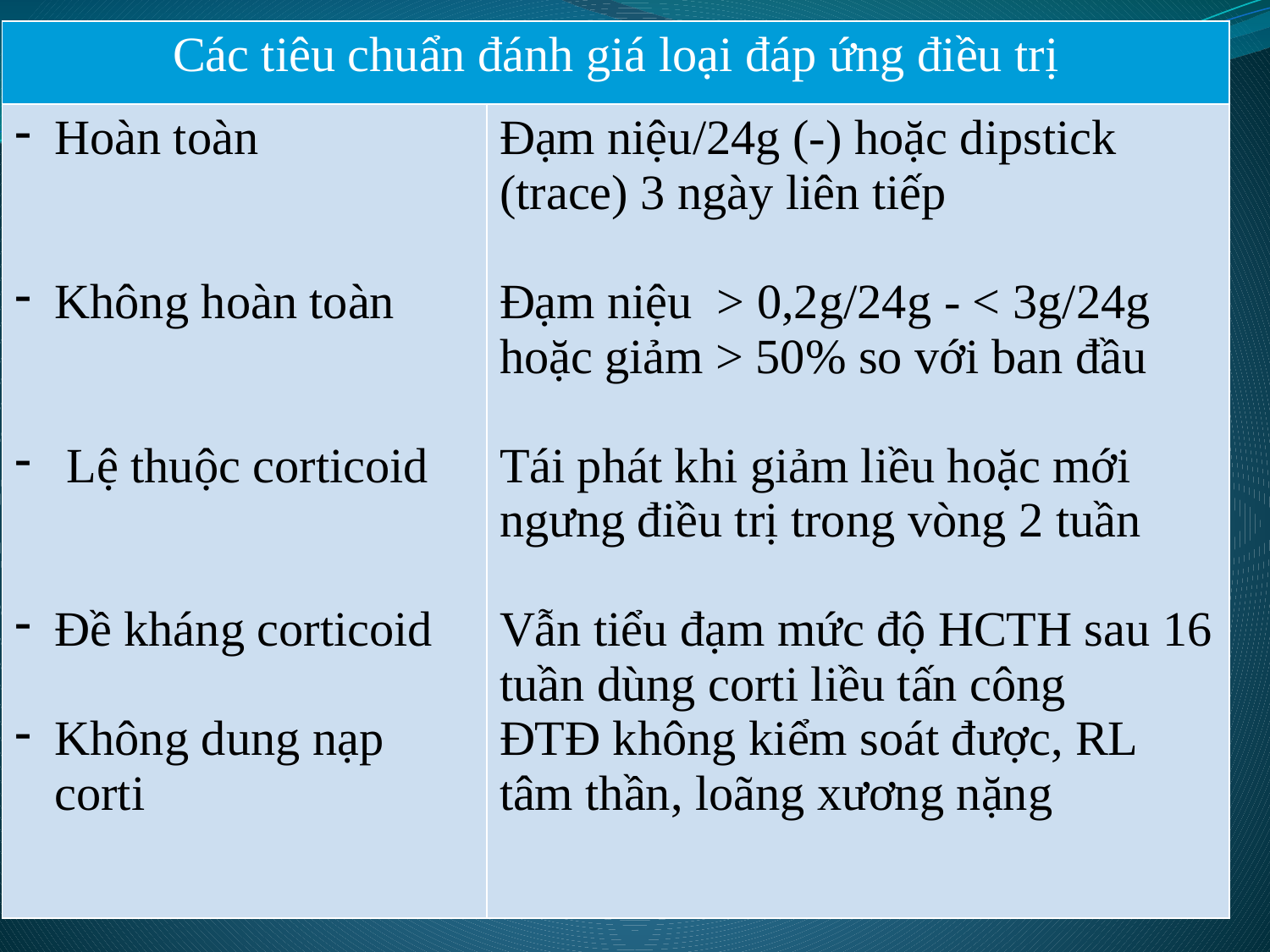

| Các tiêu chuẩn đánh giá loại đáp ứng điều trị |  |
| --- | --- |
| Hoàn toàn Không hoàn toàn Lệ thuộc corticoid Đề kháng corticoid Không dung nạp corti | Đạm niệu/24g (-) hoặc dipstick (trace) 3 ngày liên tiếp Đạm niệu > 0,2g/24g - < 3g/24g hoặc giảm > 50% so với ban đầu Tái phát khi giảm liều hoặc mới ngưng điều trị trong vòng 2 tuần Vẫn tiểu đạm mức độ HCTH sau 16 tuần dùng corti liều tấn công ĐTĐ không kiểm soát được, RL tâm thần, loãng xương nặng |